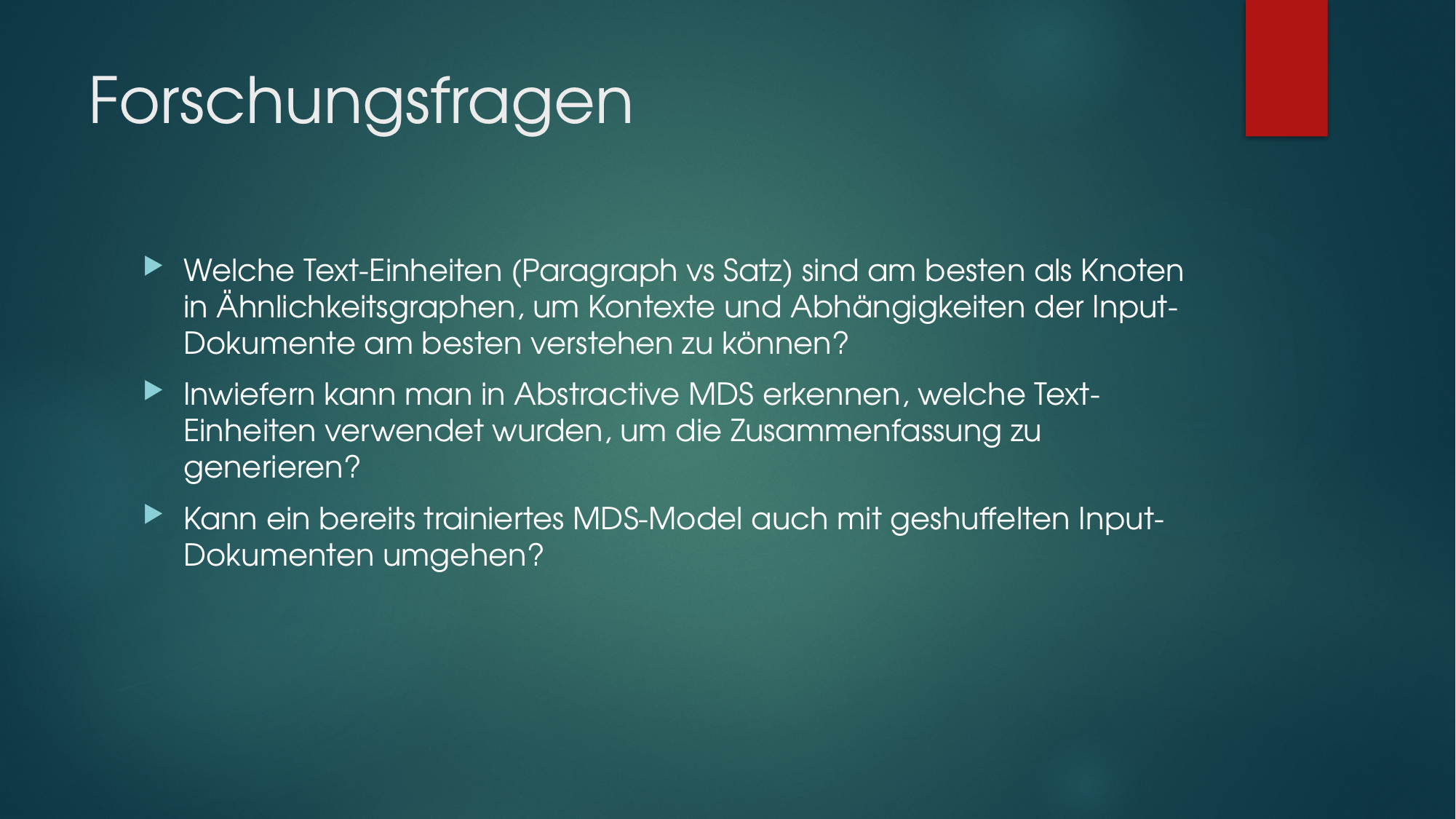

# Forschungsfragen
Welche Text-Einheiten (Paragraph vs Satz) sind am besten als Knoten in Ähnlichkeitsgraphen, um Kontexte und Abhängigkeiten der Input-Dokumente am besten verstehen zu können?
Inwiefern kann man in Abstractive MDS erkennen, welche Text-Einheiten verwendet wurden, um die Zusammenfassung zu generieren?
Kann ein bereits trainiertes MDS-Model auch mit geshuffelten Input-Dokumenten umgehen?